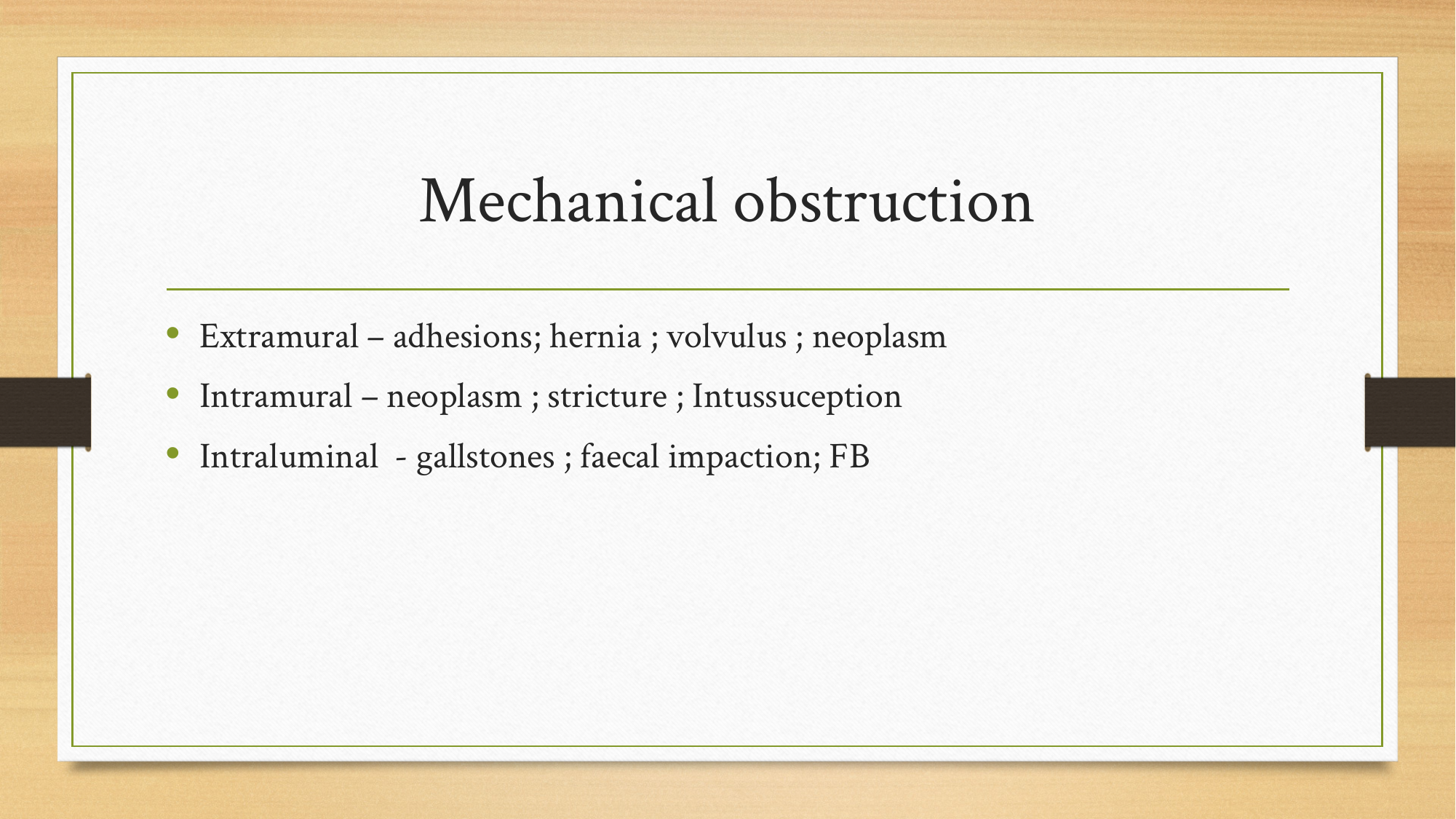

# Mechanical obstruction
Extramural – adhesions; hernia ; volvulus ; neoplasm
Intramural – neoplasm ; stricture ; Intussuception
Intraluminal  - gallstones ; faecal impaction; FB